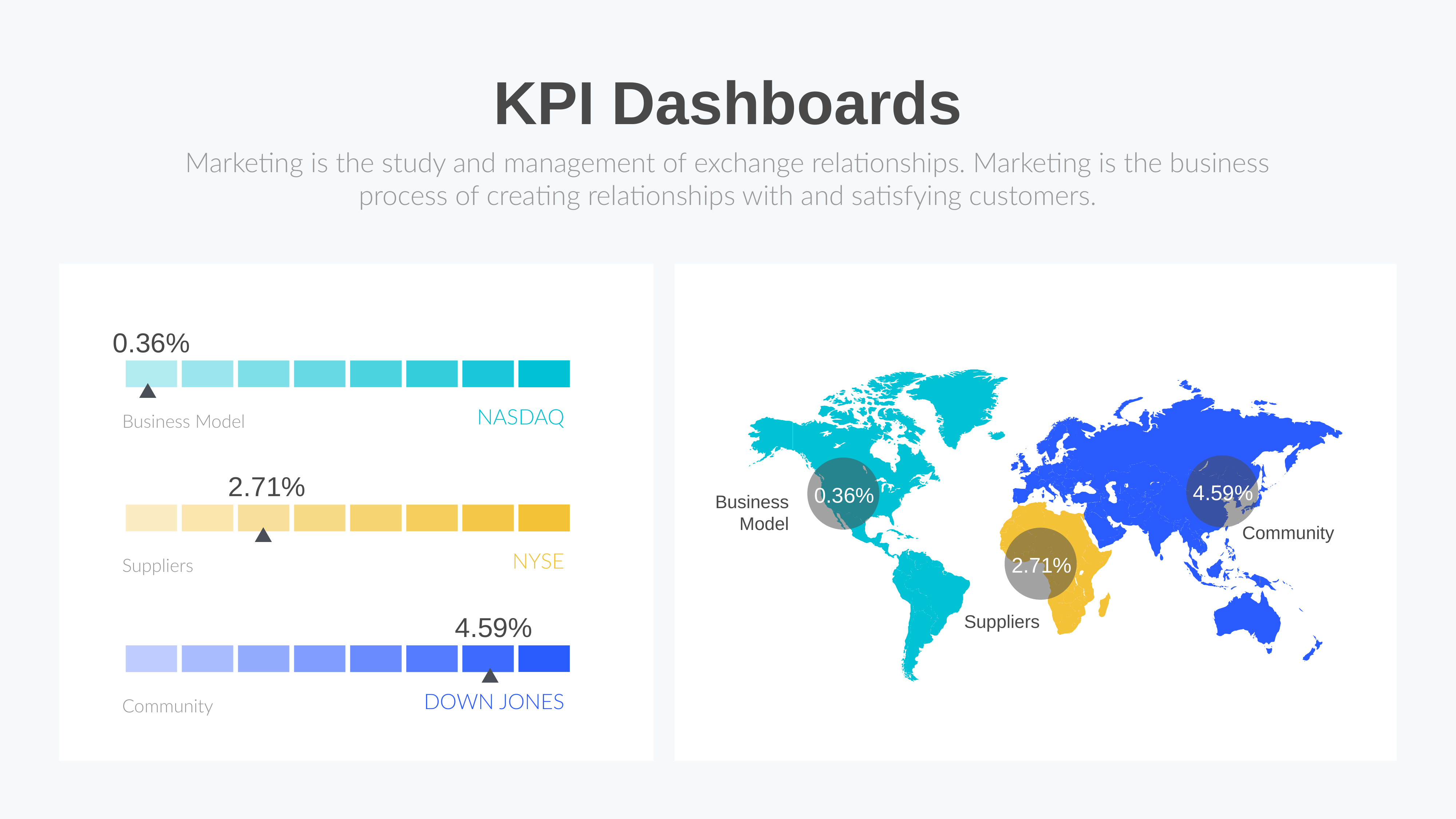

KPI Dashboards
Marketing is the study and management of exchange relationships. Marketing is the business process of creating relationships with and satisfying customers.

0.36%

NASDAQ
Business Model

4.59%

0.36%
2.71%

NYSE
Suppliers
Business Model

Community

2.71%

Suppliers
4.59%

DOWN JONES
Community